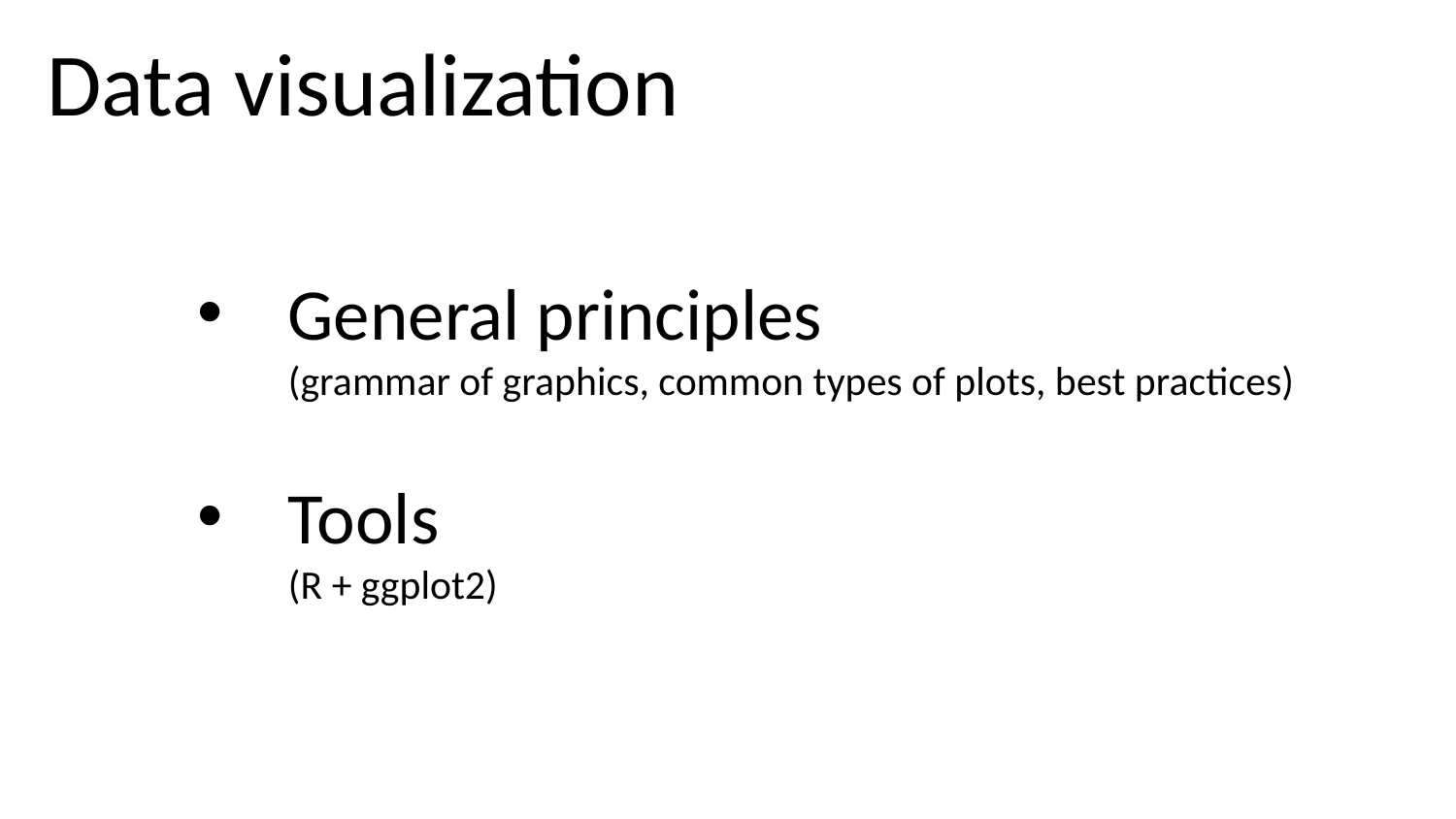

Data visualization
General principles
(grammar of graphics, common types of plots, best practices)
Tools
(R + ggplot2)